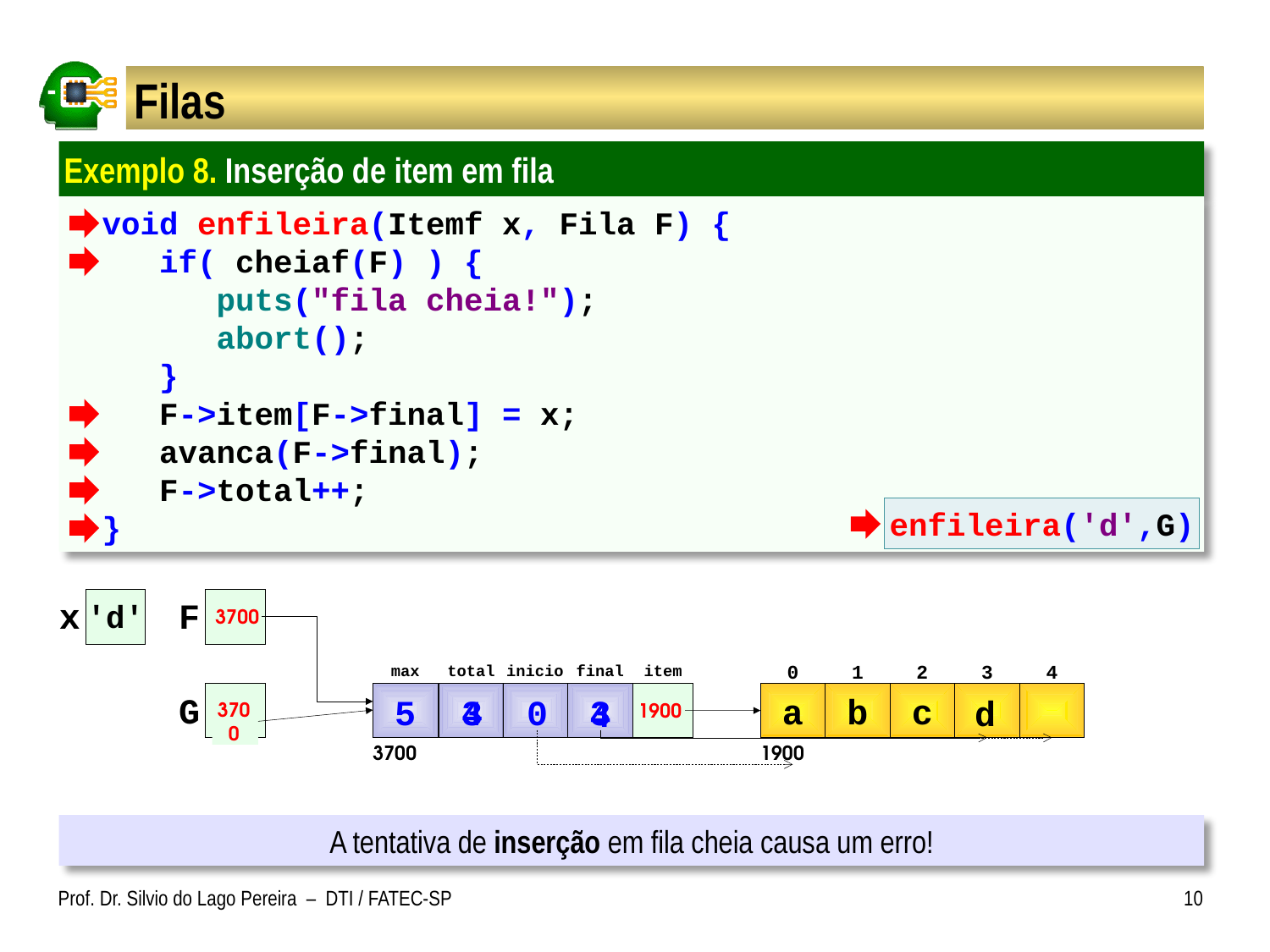

# Filas
Exemplo 8. Inserção de item em fila
  void enfileira(Itemf x, Fila F) {
     if( cheiaf(F) ) {
        puts("fila cheia!");
        abort();
     }
     F->item[F->final] = x;
     avanca(F->final);
     F->total++;
  }

enfileira('d',G)

'd'
x

F
3700
0
1
2
3
4
a
b
c

1900
final
item
max
total
inicio

G

5
3
4
0
3
d
4
3700
1900
3700
A tentativa de inserção em fila cheia causa um erro!
Prof. Dr. Silvio do Lago Pereira  –  DTI / FATEC-SP
10